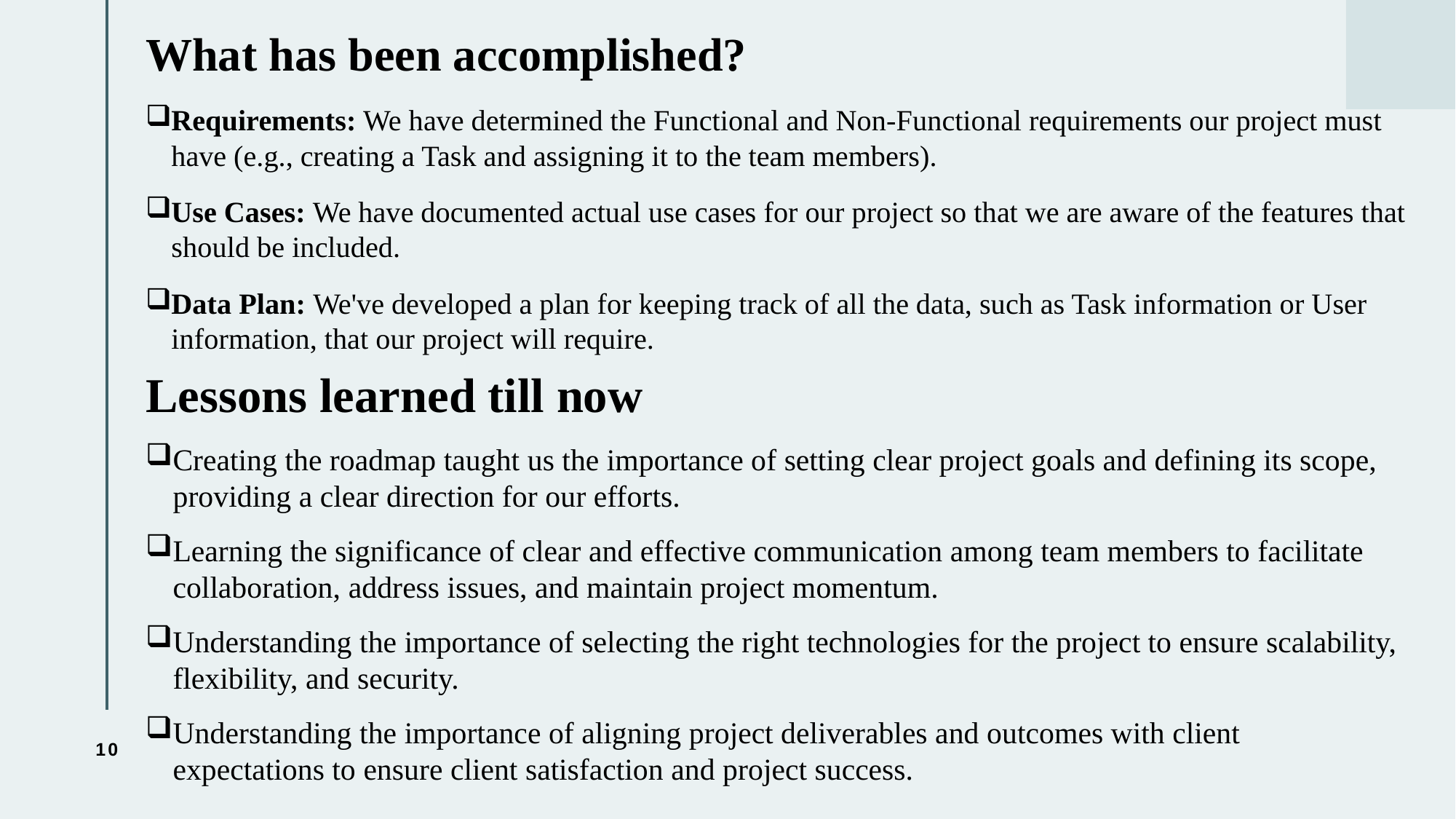

What has been accomplished?
Requirements: We have determined the Functional and Non-Functional requirements our project must have (e.g., creating a Task and assigning it to the team members).
Use Cases: We have documented actual use cases for our project so that we are aware of the features that should be included.
Data Plan: We've developed a plan for keeping track of all the data, such as Task information or User information, that our project will require.
Lessons learned till now
Creating the roadmap taught us the importance of setting clear project goals and defining its scope, providing a clear direction for our efforts.
Learning the significance of clear and effective communication among team members to facilitate collaboration, address issues, and maintain project momentum.
Understanding the importance of selecting the right technologies for the project to ensure scalability, flexibility, and security.
Understanding the importance of aligning project deliverables and outcomes with client expectations to ensure client satisfaction and project success.
10